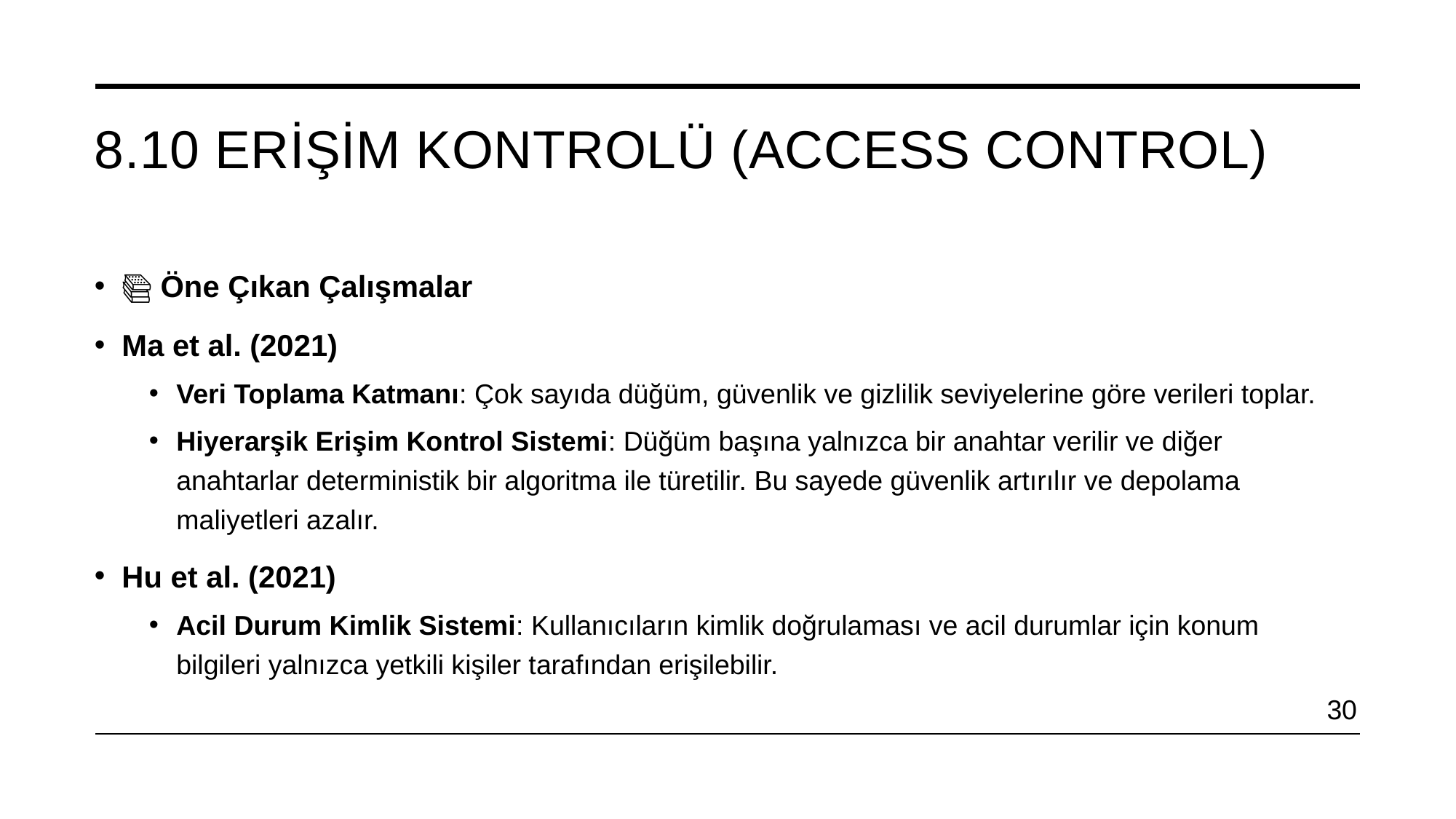

# 8.10 Erişim Kontrolü (Access Control)
📚 Öne Çıkan Çalışmalar
Ma et al. (2021)
Veri Toplama Katmanı: Çok sayıda düğüm, güvenlik ve gizlilik seviyelerine göre verileri toplar.
Hiyerarşik Erişim Kontrol Sistemi: Düğüm başına yalnızca bir anahtar verilir ve diğer anahtarlar deterministik bir algoritma ile türetilir. Bu sayede güvenlik artırılır ve depolama maliyetleri azalır.
Hu et al. (2021)
Acil Durum Kimlik Sistemi: Kullanıcıların kimlik doğrulaması ve acil durumlar için konum bilgileri yalnızca yetkili kişiler tarafından erişilebilir.

30